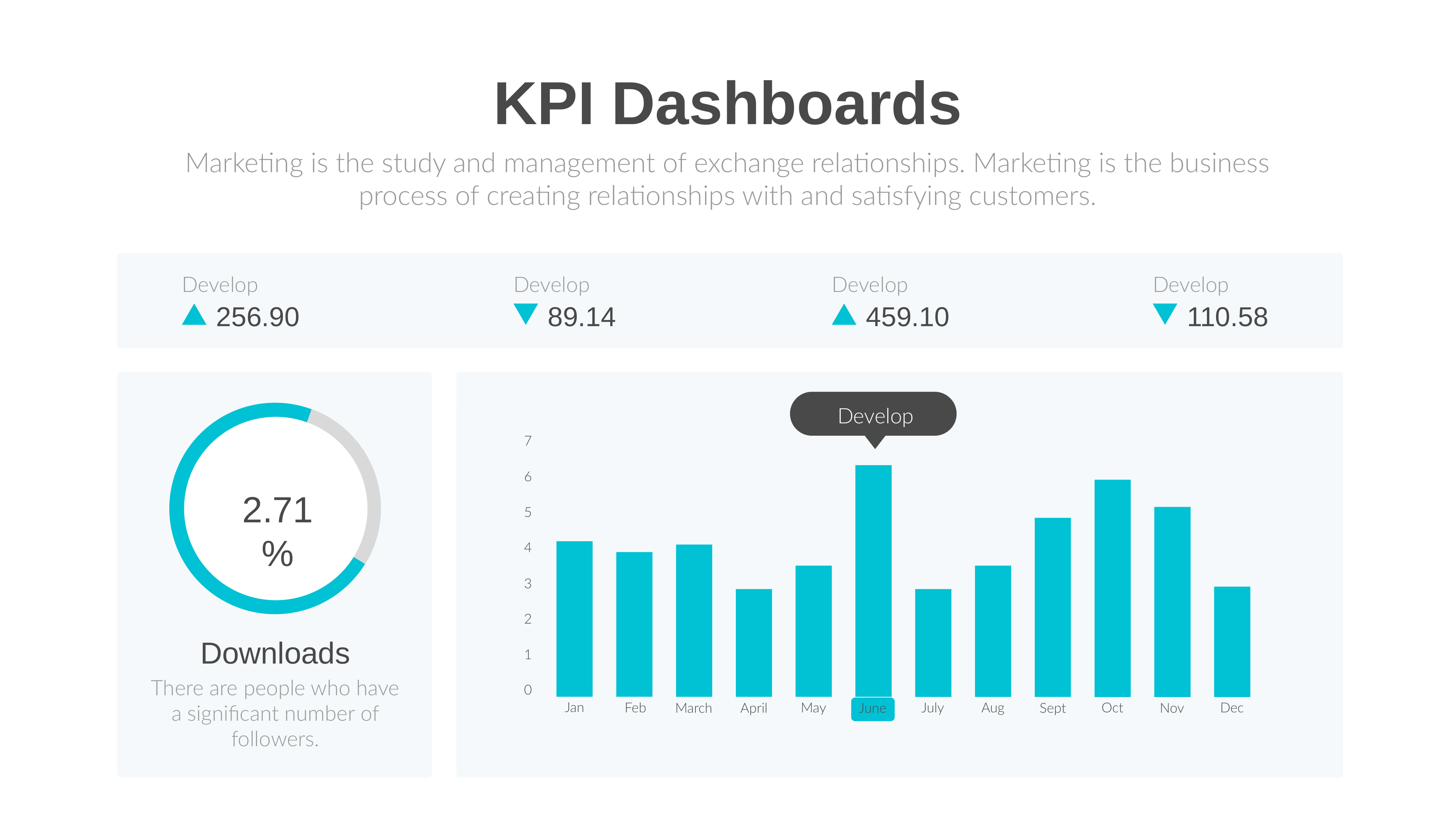

KPI Dashboards
Marketing is the study and management of exchange relationships. Marketing is the business process of creating relationships with and satisfying customers.

Develop
256.90
Develop
89.14
Develop
459.10
Develop
110.58

Develop

7
6

2.71%
5

4

3

2
Downloads
There are people who have a significant number of followers.
1
0
Jan
Aug
May
Oct
Feb
July
Dec
April
Sept
June
Nov
March